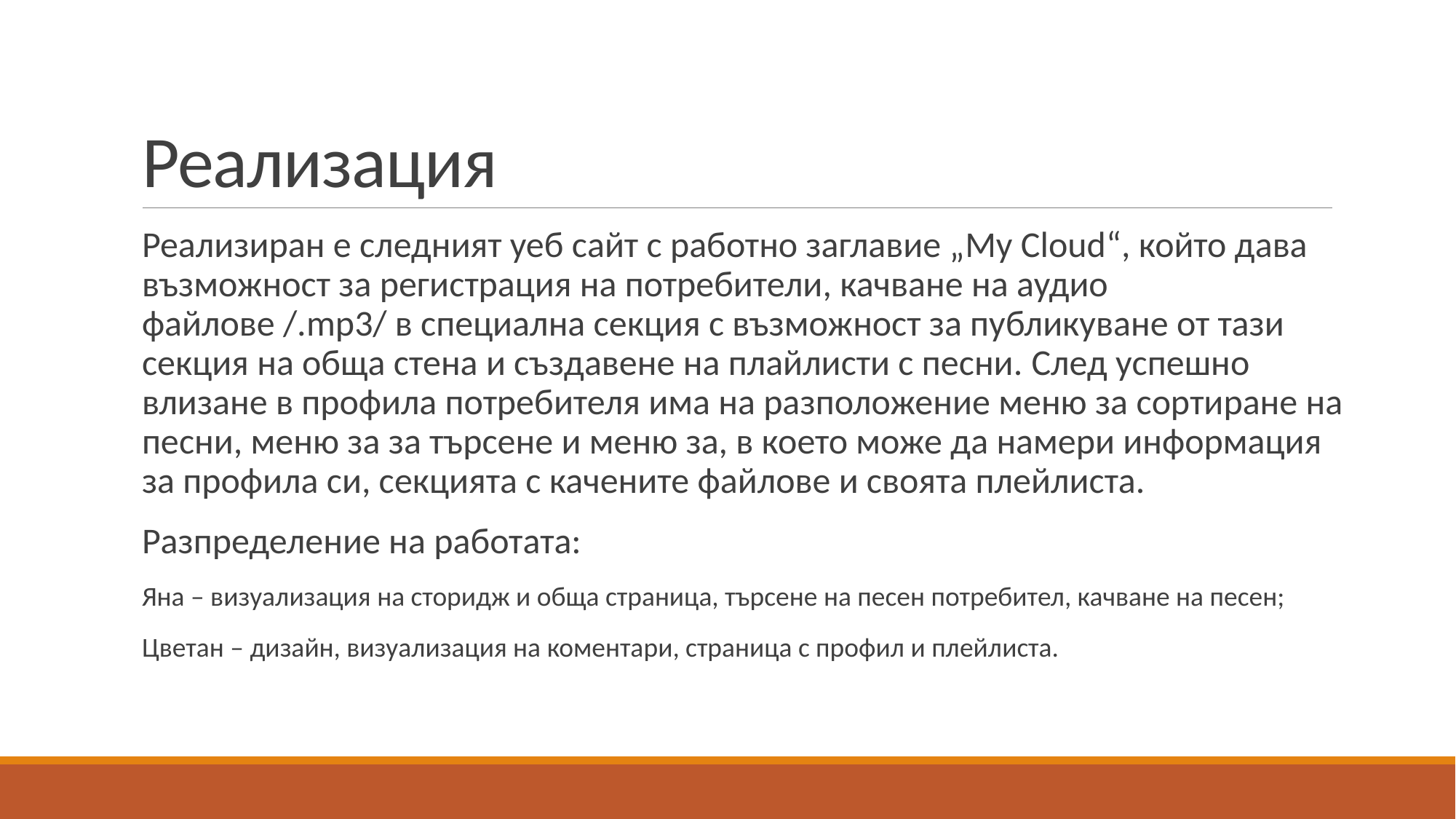

# Реализация
Реализиран е следният уеб сайт с работно заглавие „My Cloud“, който дава възможност за регистрация на потребители, качване на аудио файлове /.mp3/ в специална секция с възможност за публикуване от тази секция на обща стена и създавене на плайлисти с песни. След успешно влизане в профила потребителя има на разположение меню за сортиране на песни, меню за за търсене и меню за, в което може да намери информация за профила си, секцията с качените файлове и своята плейлиста.
Разпределение на работата:
Яна – визуализация на сторидж и обща страница, търсене на песен потребител, качване на песен;
Цветан – дизайн, визуализация на коментари, страница с профил и плейлиста.